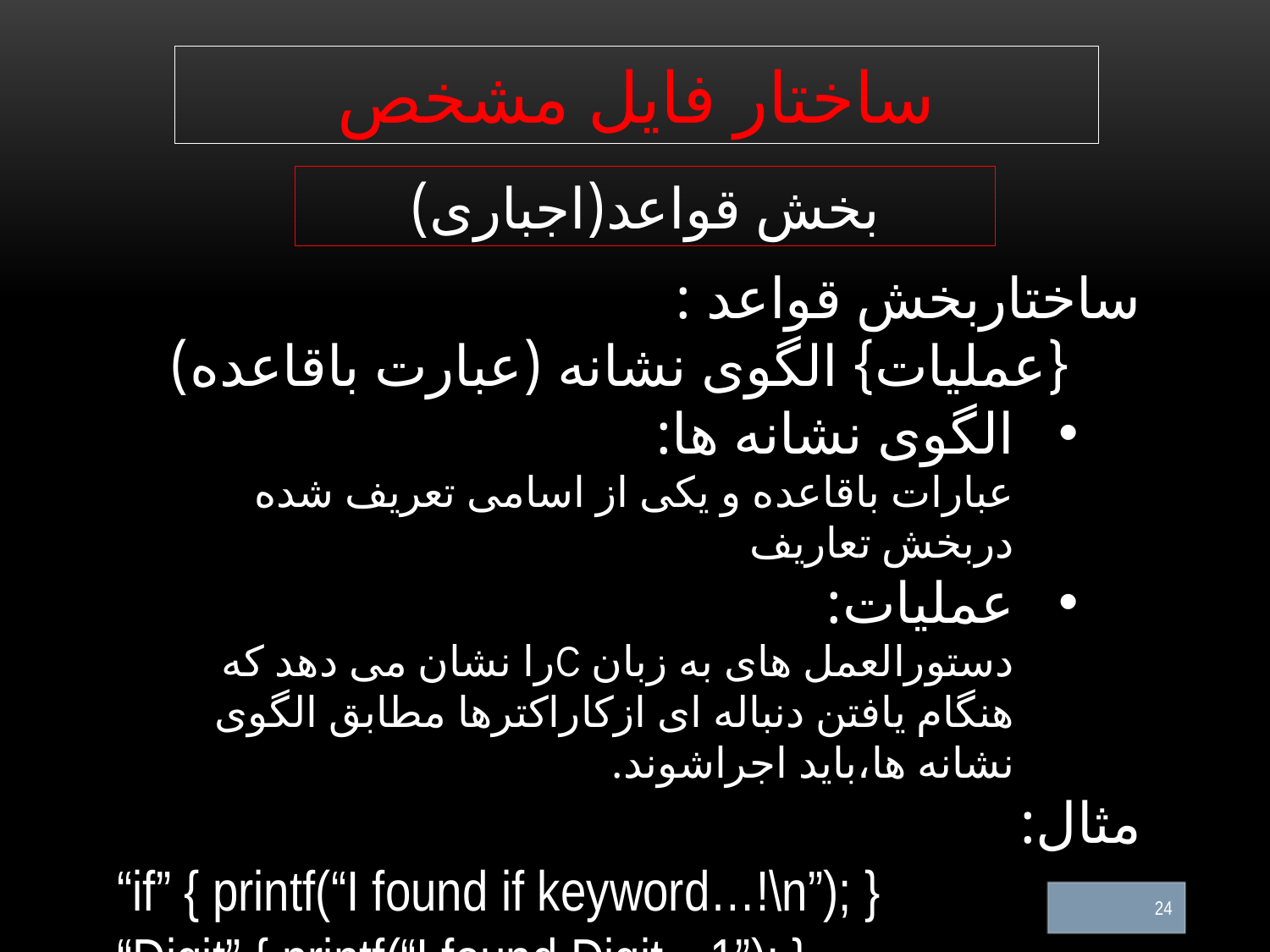

ساختار فایل مشخص
بخش قواعد(اجباری)
ساختاربخش قواعد :
     {عملیات} الگوی نشانه (عبارت باقاعده)
الگوی نشانه ها:
عبارات باقاعده و یکی از اسامی تعریف شده دربخش تعاریف
عملیات:
دستورالعمل های به زبان Cرا نشان می دهد که هنگام یافتن دنباله ای ازکاراکترها مطابق الگوی نشانه ها،باید اجراشوند.
مثال:
“if” { printf(“I found if keyword…!\n”); }
“Digit” { printf(“I found Digit…1”); }

24